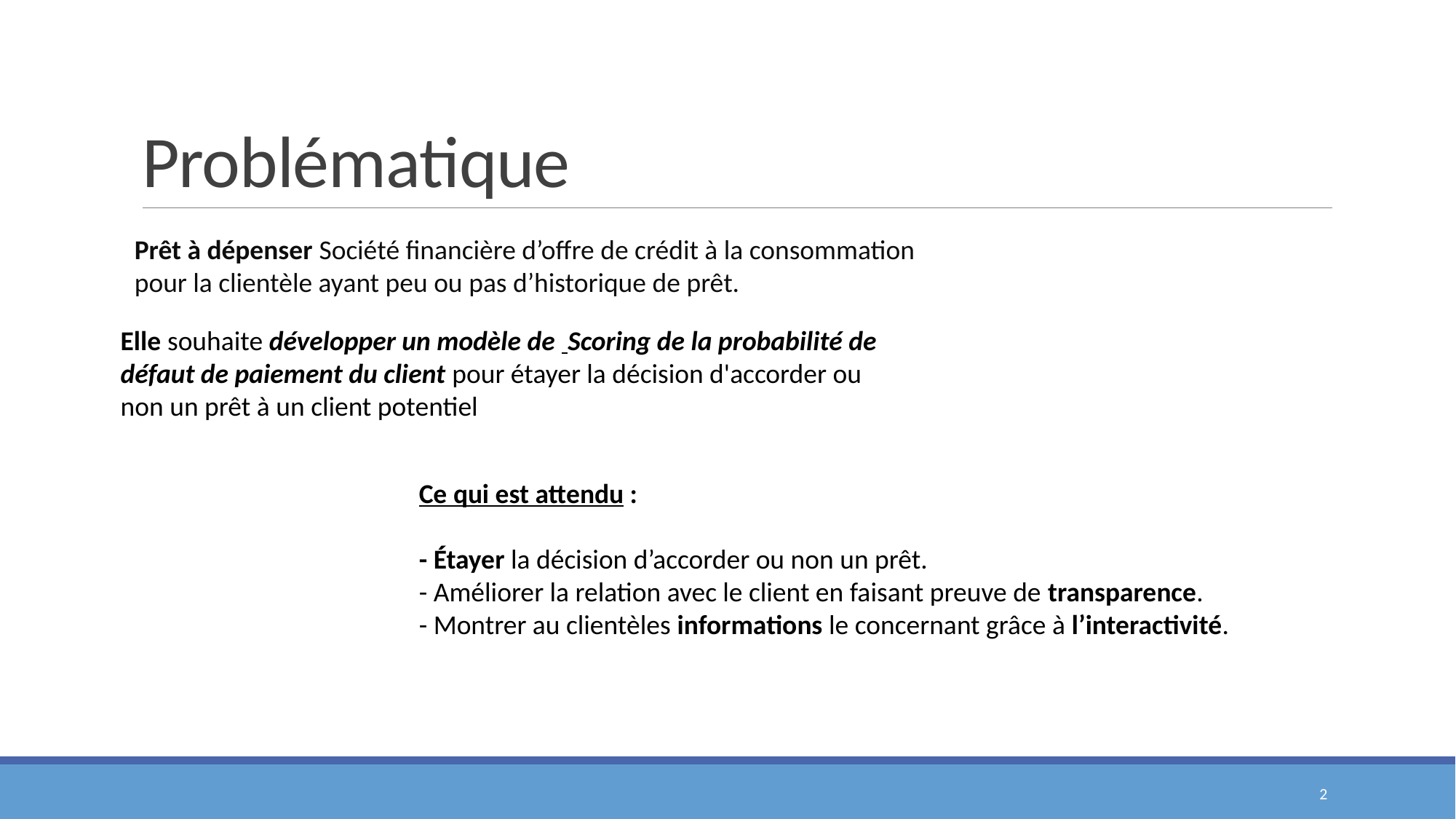

# Problématique

Prêt à dépenser Société financière d’offre de crédit à la consommation pour la clientèle ayant peu ou pas d’historique de prêt.
Elle souhaite développer un modèle de  Scoring de la probabilité de défaut de paiement du client pour étayer la décision d'accorder ou non un prêt à un client potentiel
Ce qui est attendu :

- Étayer la décision d’accorder ou non un prêt.
- Améliorer la relation avec le client en faisant preuve de transparence.
- Montrer au clientèles informations le concernant grâce à l’interactivité.

2